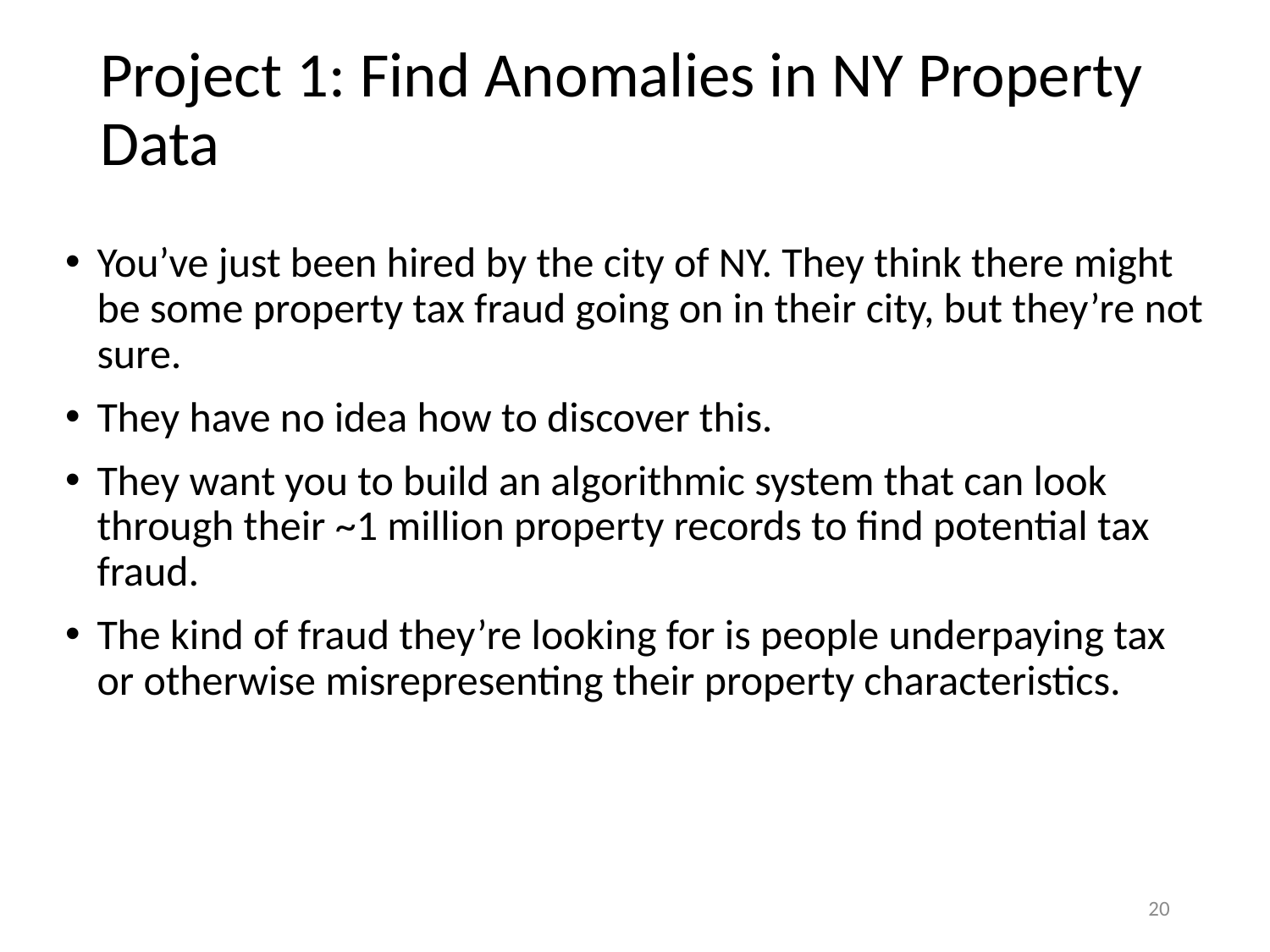

# Project 1: Find Anomalies in NY Property Data
You’ve just been hired by the city of NY. They think there might be some property tax fraud going on in their city, but they’re not sure.
They have no idea how to discover this.
They want you to build an algorithmic system that can look through their ~1 million property records to find potential tax fraud.
The kind of fraud they’re looking for is people underpaying tax or otherwise misrepresenting their property characteristics.

20